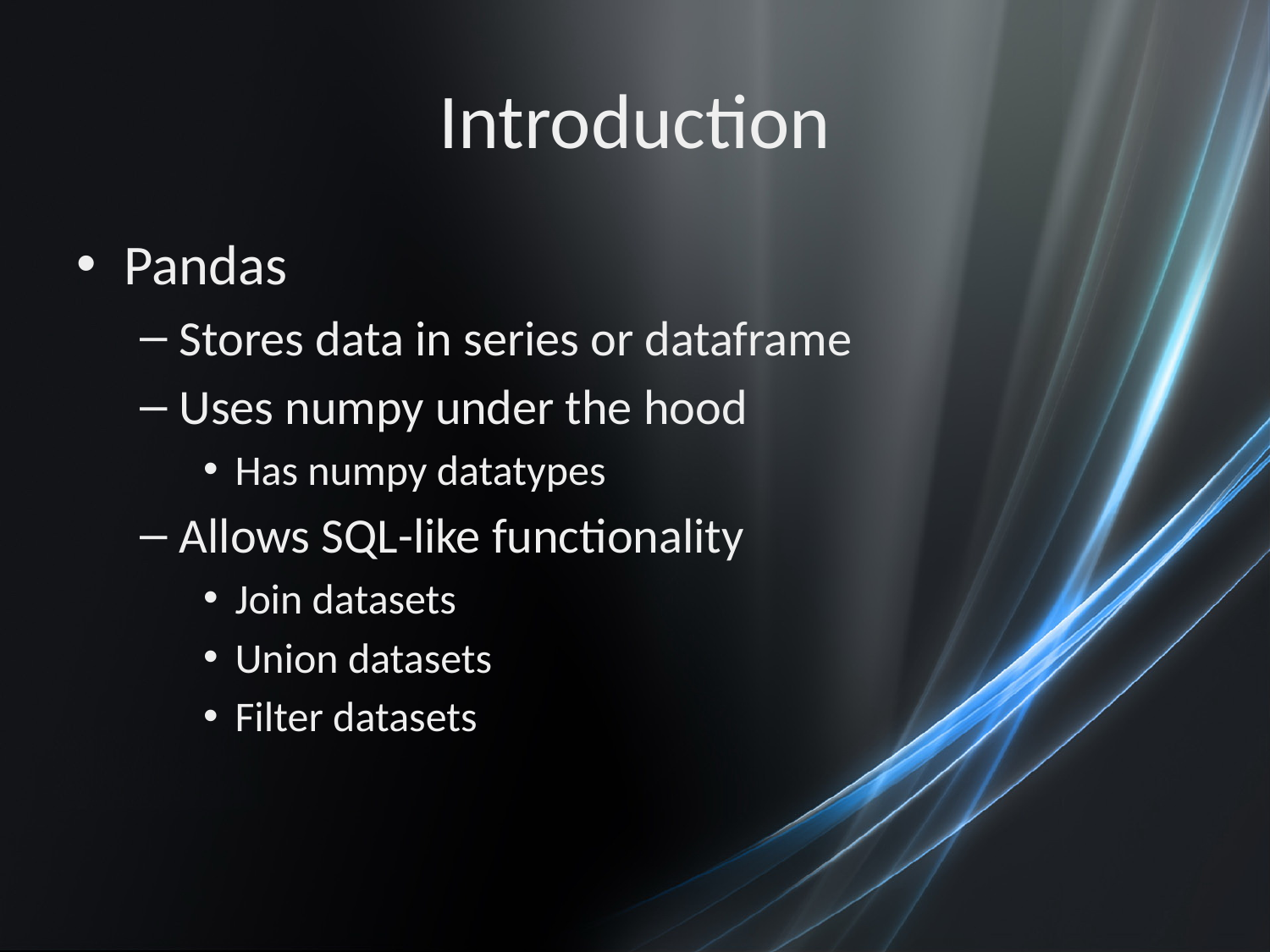

# Introduction
Pandas
Stores data in series or dataframe
Uses numpy under the hood
Has numpy datatypes
Allows SQL-like functionality
Join datasets
Union datasets
Filter datasets